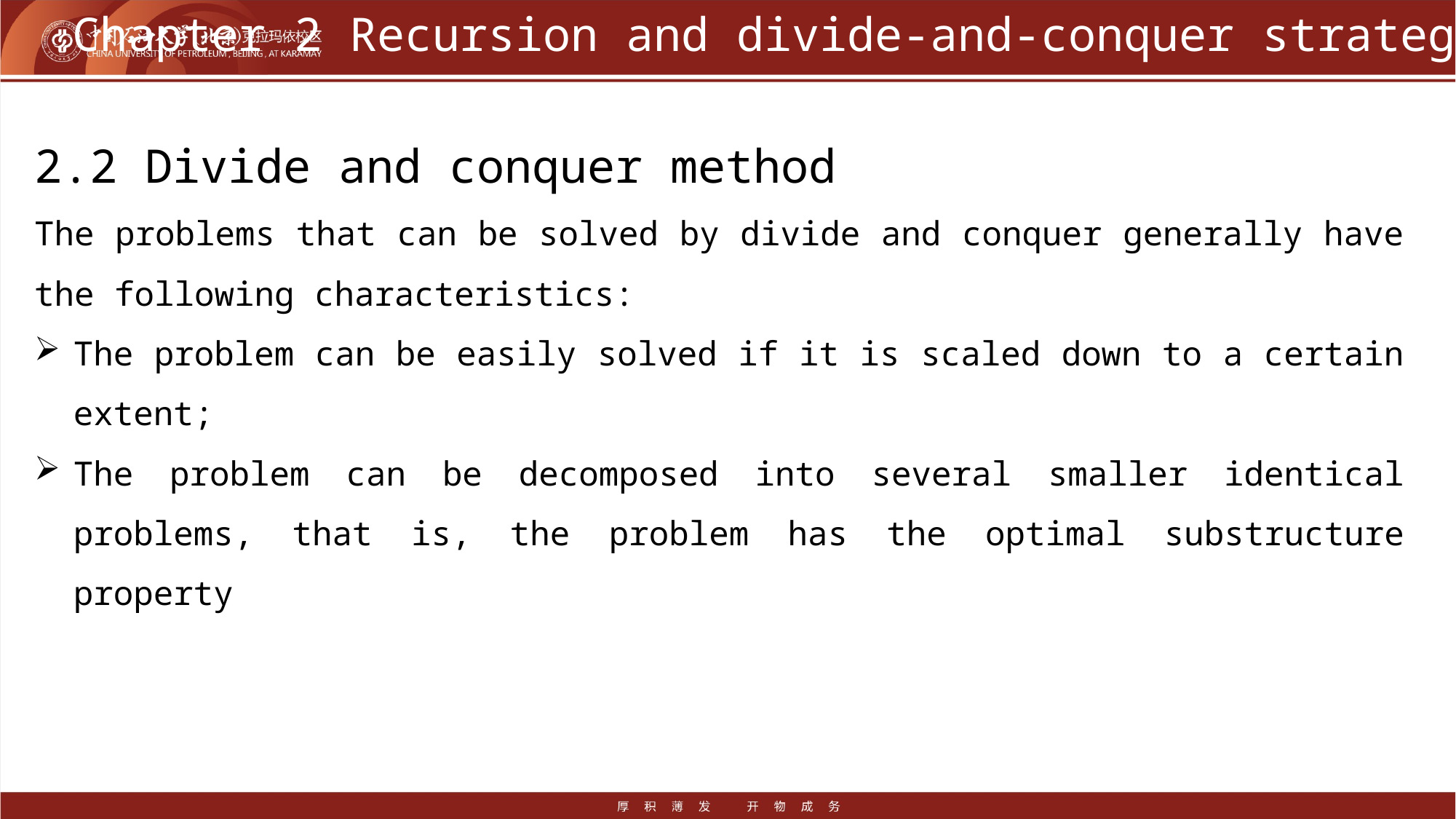

# Chapter 2 Recursion and divide-and-conquer strategy
2.2 Divide and conquer method
The problems that can be solved by divide and conquer generally have the following characteristics:
The problem can be easily solved if it is scaled down to a certain extent;
The problem can be decomposed into several smaller identical problems, that is, the problem has the optimal substructure property